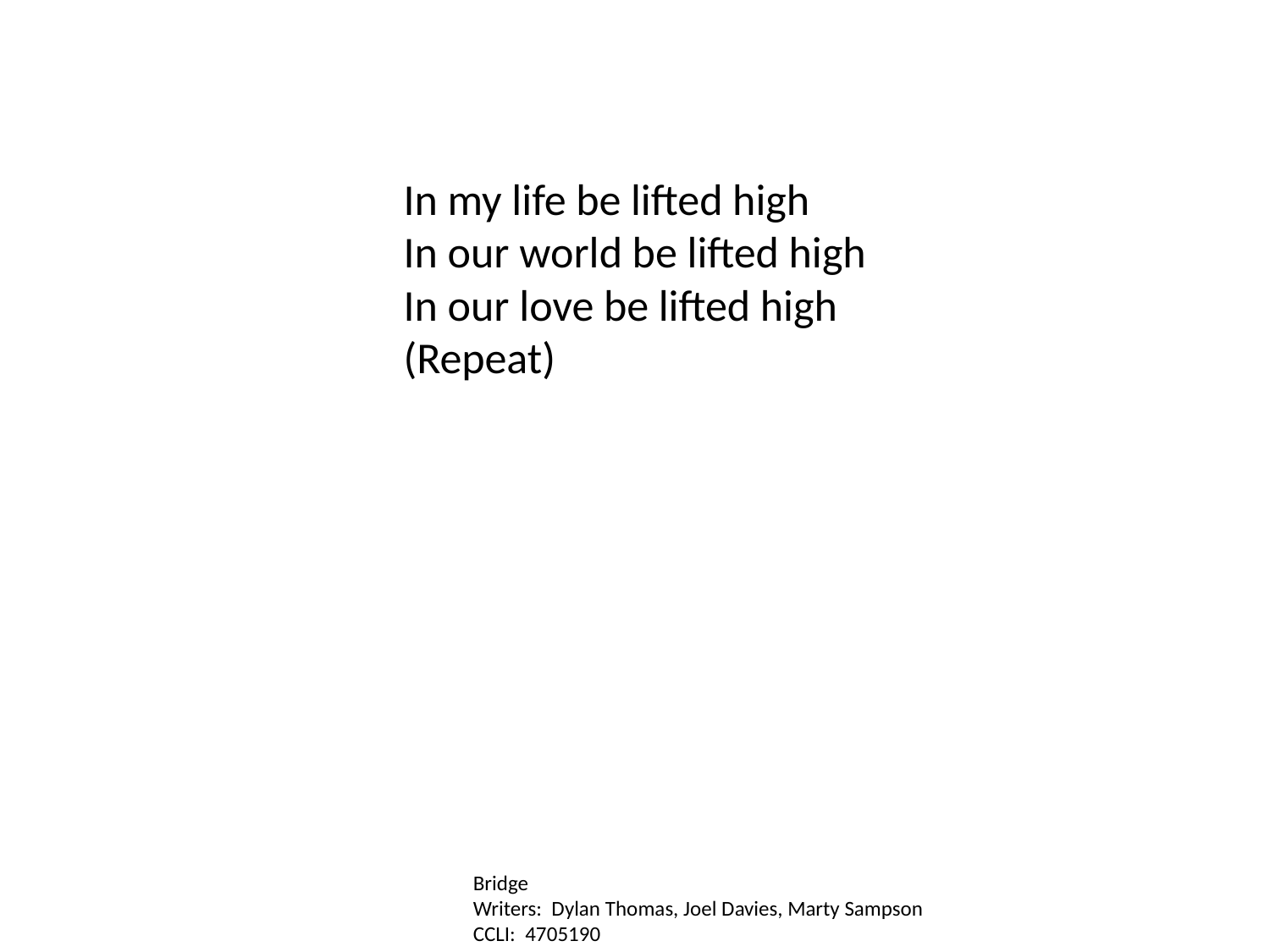

In my life be lifted high
In our world be lifted high
In our love be lifted high
(Repeat)

Bridge
Writers:  Dylan Thomas, Joel Davies, Marty Sampson
CCLI:  4705190